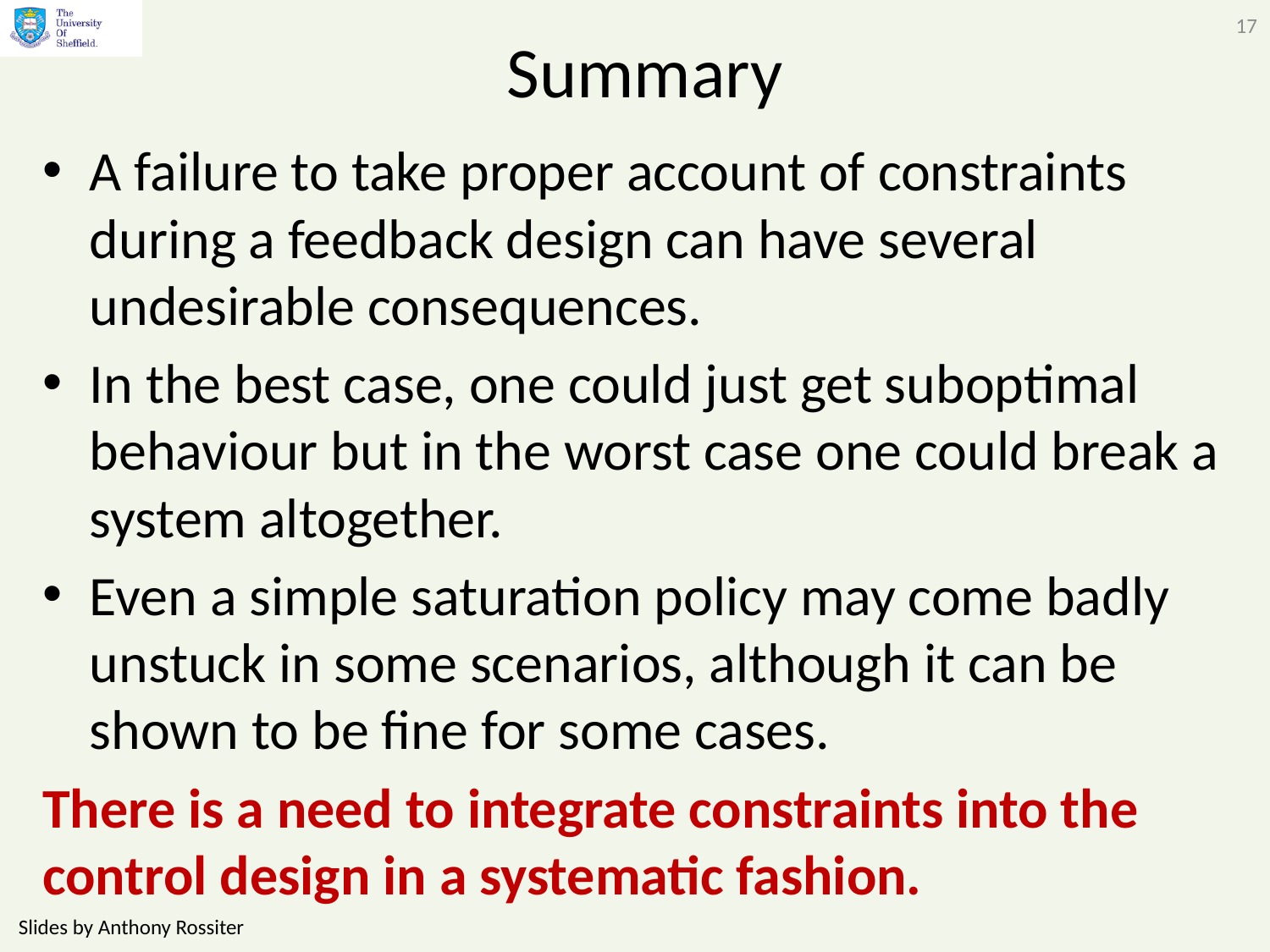

17
# Summary
A failure to take proper account of constraints during a feedback design can have several undesirable consequences.
In the best case, one could just get suboptimal behaviour but in the worst case one could break a system altogether.
Even a simple saturation policy may come badly unstuck in some scenarios, although it can be shown to be fine for some cases.
There is a need to integrate constraints into the control design in a systematic fashion.
Slides by Anthony Rossiter